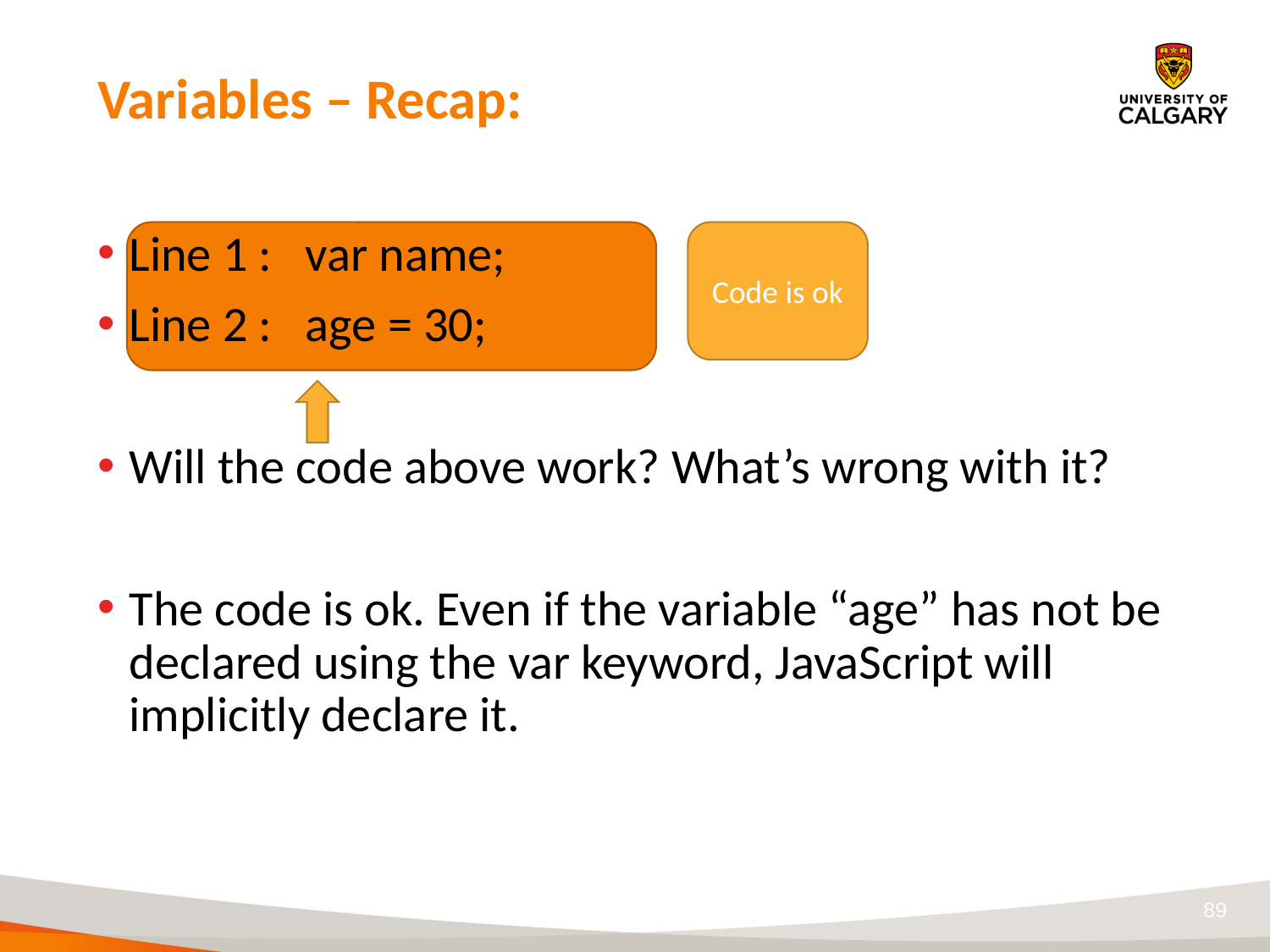

# Variables – Recap:
Line 1 :   var name;
Line 2 :   age = 30;

Will the code above work? What’s wrong with it?

The code is ok. Even if the variable “age” has not be declared using the var keyword, JavaScript will implicitly declare it.

Code is ok

89